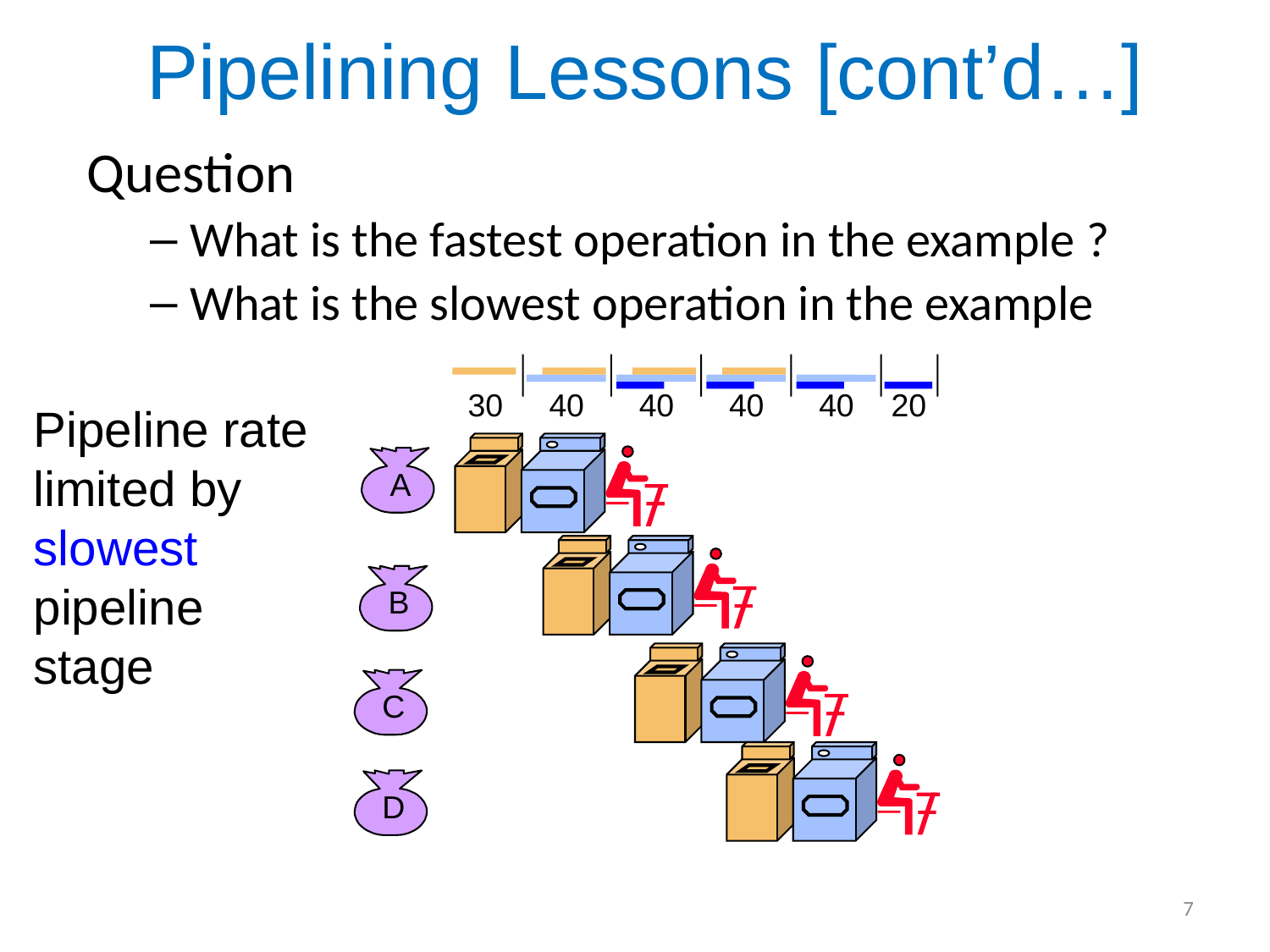

# Pipelining Lessons [cont’d…]
Question
What is the fastest operation in the example ?
What is the slowest operation in the example

40

40

40

30
40
20

Pipeline rate limited by slowest pipeline stage

A

B

C

D
7